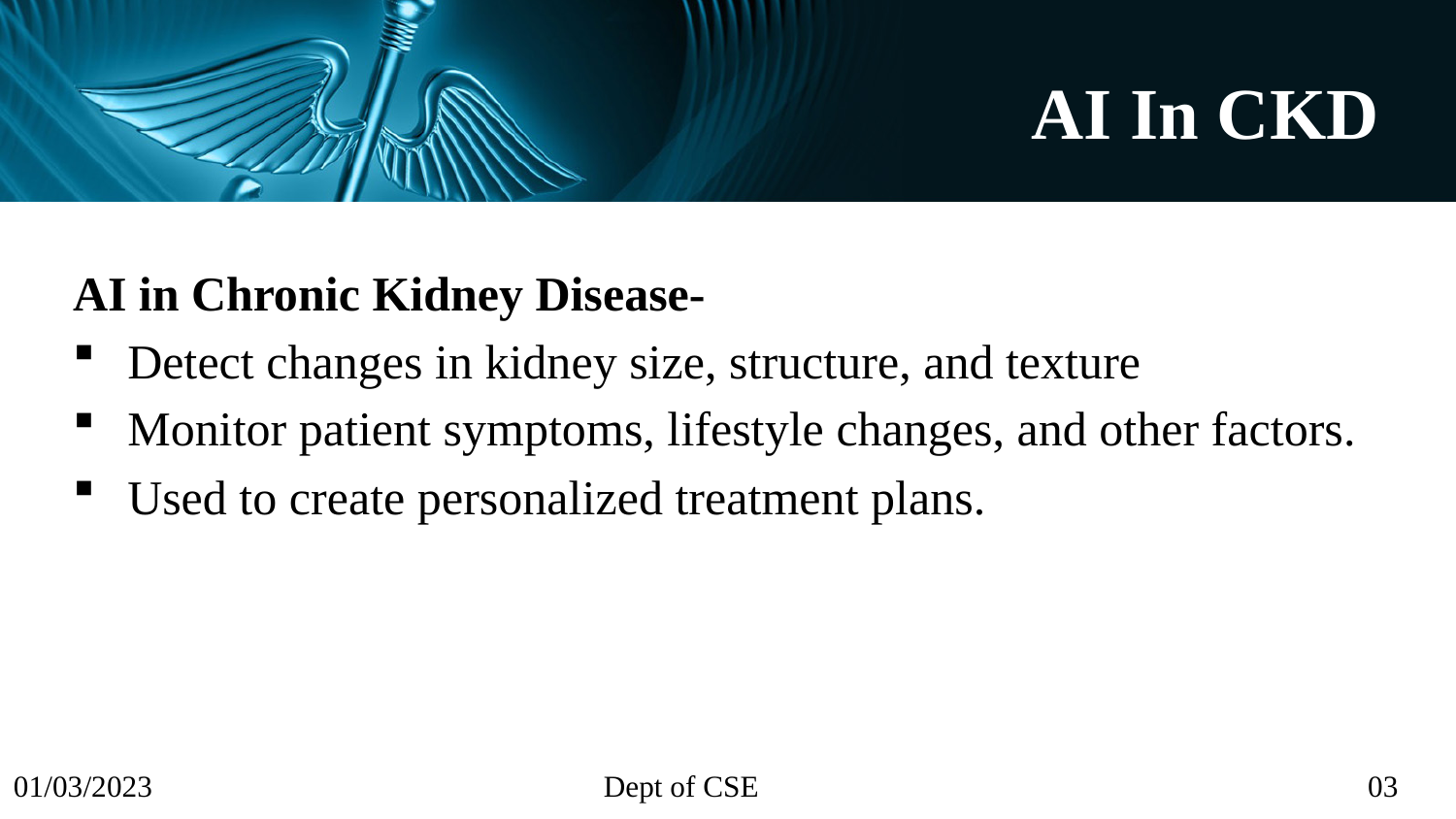

# AI In CKD
AI in Chronic Kidney Disease-
Detect changes in kidney size, structure, and texture
Monitor patient symptoms, lifestyle changes, and other factors.
Used to create personalized treatment plans.
01/03/2023                                                            Dept of CSE                                                                                 03